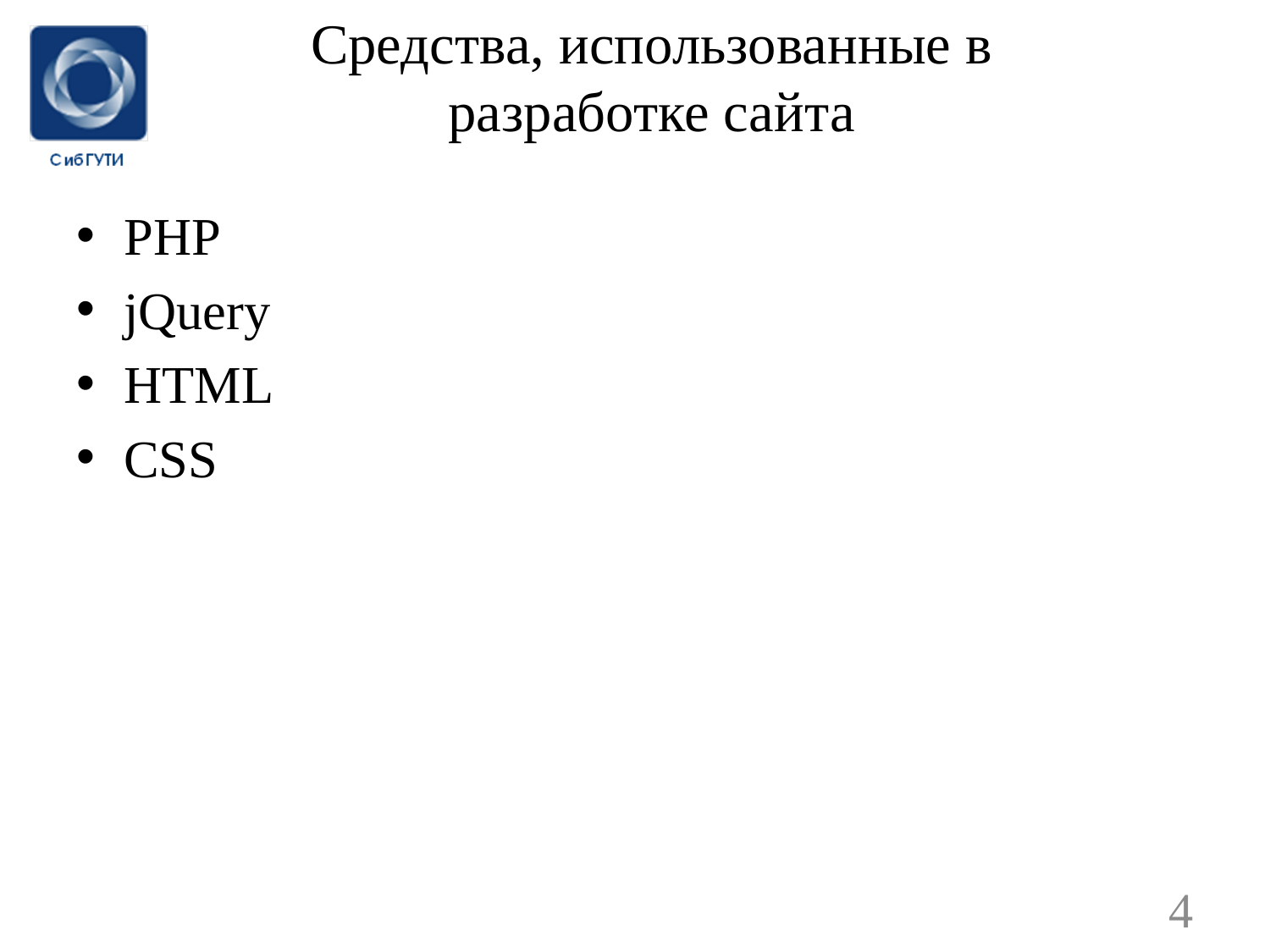

# Средства, использованные в разработке сайта
PHP
jQuery
HTML
CSS
4